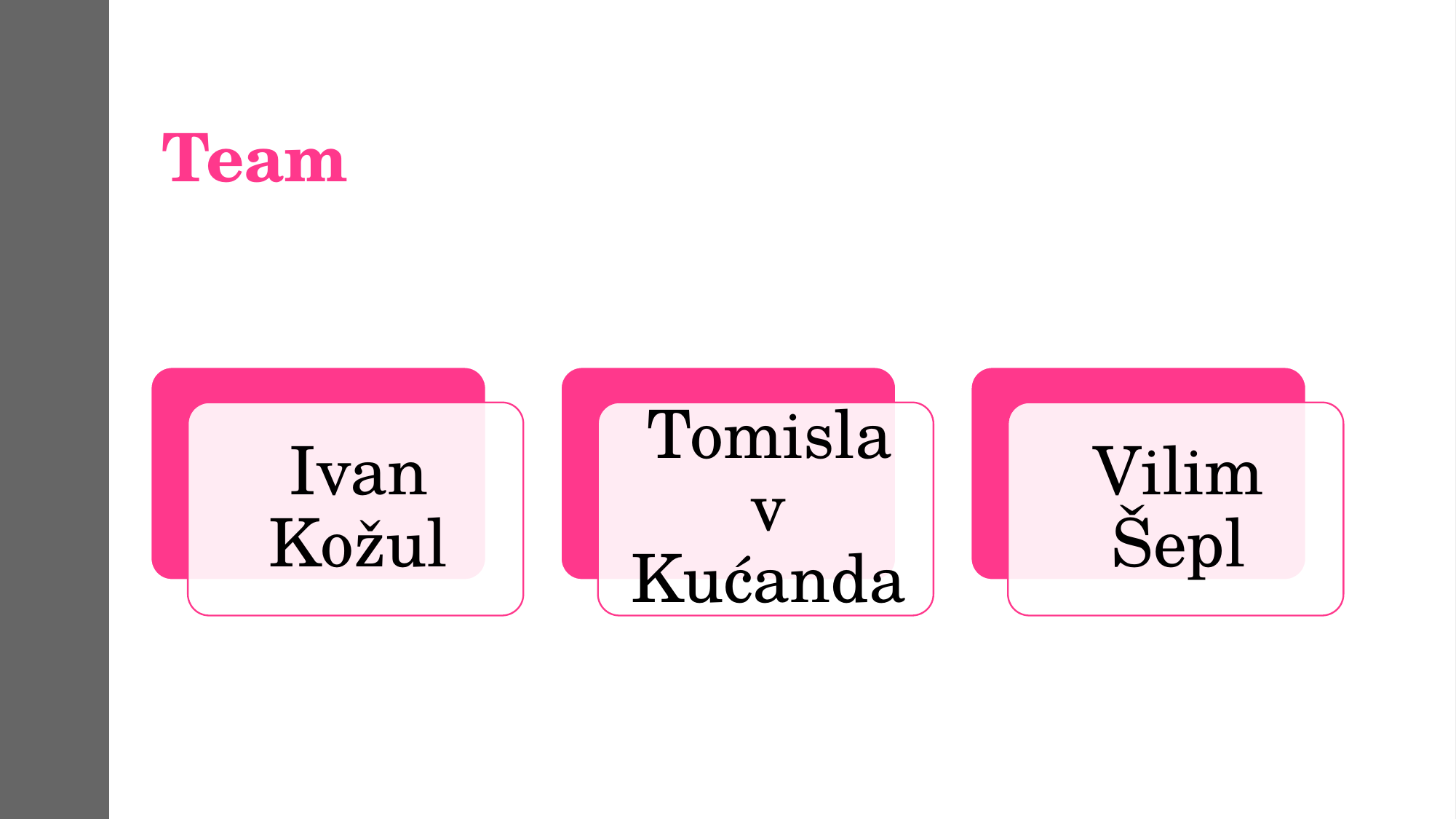

# Team
Ivan Kožul
Tomislav Kućanda
Vilim Šepl